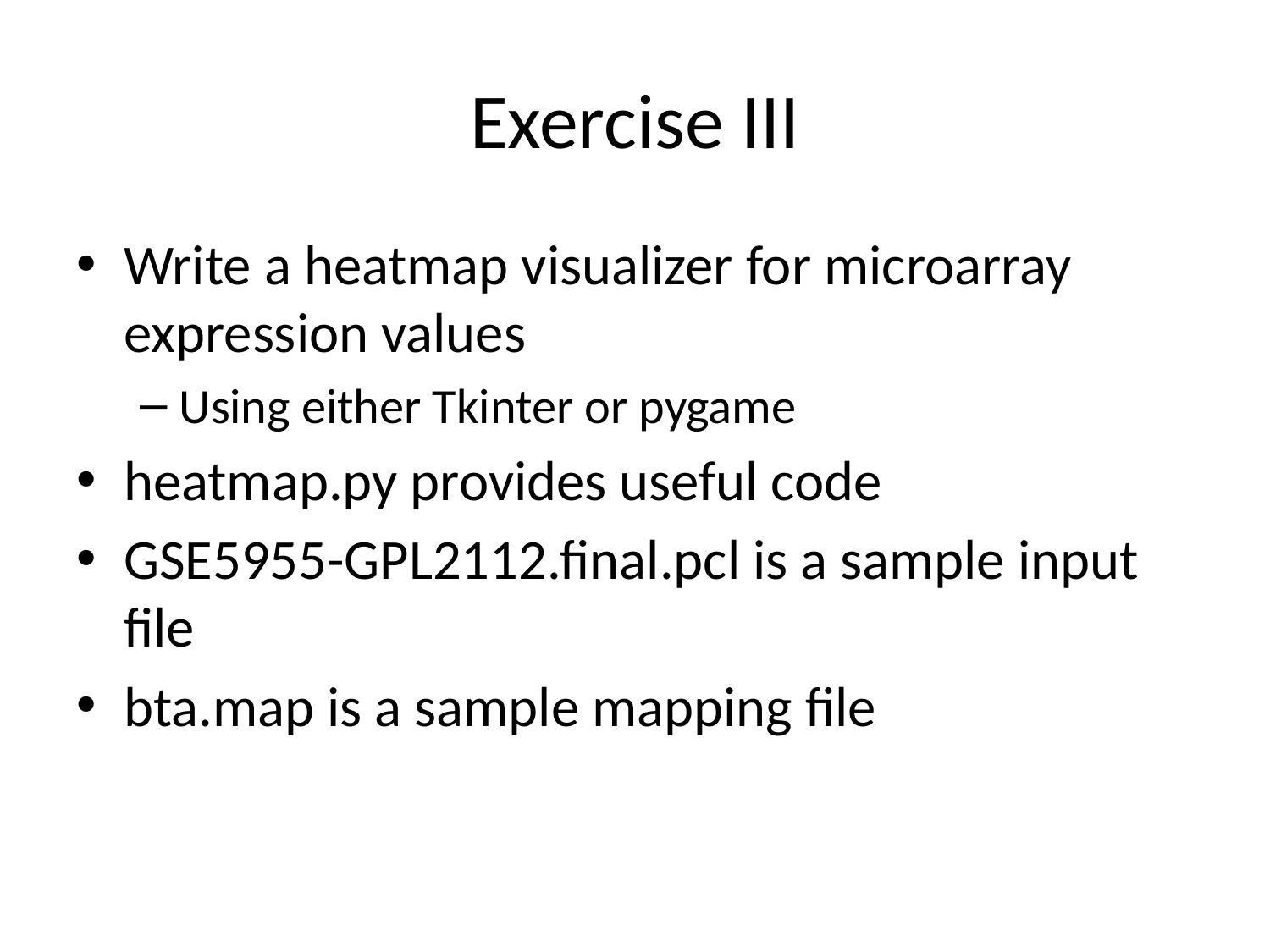

# Exercise III
Write a heatmap visualizer for microarray expression values
Using either Tkinter or pygame
heatmap.py provides useful code
GSE5955-GPL2112.final.pcl is a sample input file
bta.map is a sample mapping file